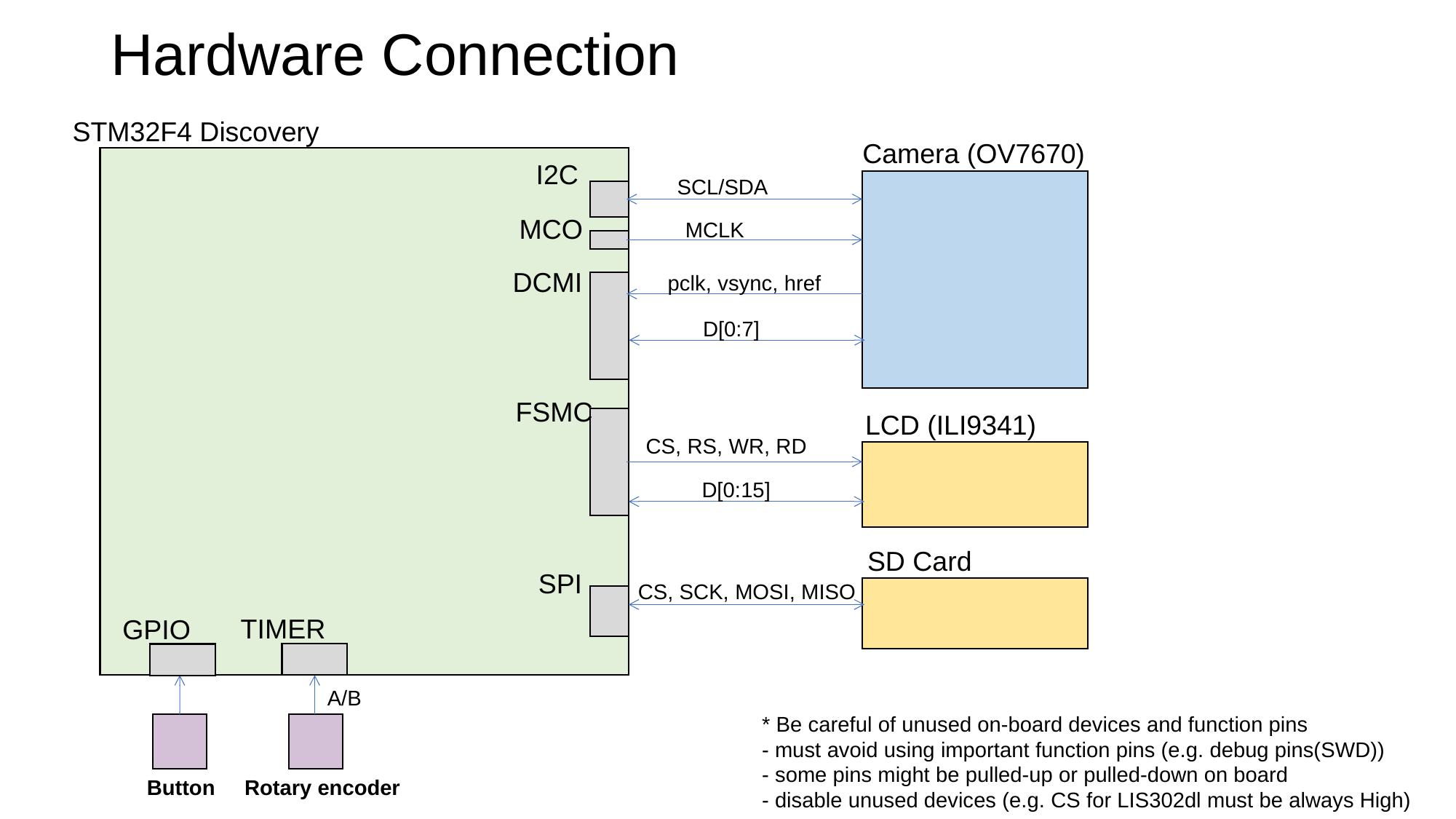

# Hardware Connection
STM32F4 Discovery
Camera (OV7670)

I2C
SCL/SDA

MCO
MCLK

DCMI
pclk, vsync, href

D[0:7]
FSMC
LCD (ILI9341)

CS, RS, WR, RD

D[0:15]
SD Card
SPI
CS, SCK, MOSI, MISO

TIMER
GPIO

A/B
* Be careful of unused on-board devices and function pins
- must avoid using important function pins (e.g. debug pins(SWD))
- some pins might be pulled-up or pulled-down on board
- disable unused devices (e.g. CS for LIS302dl must be always High)

Rotary encoder
Button